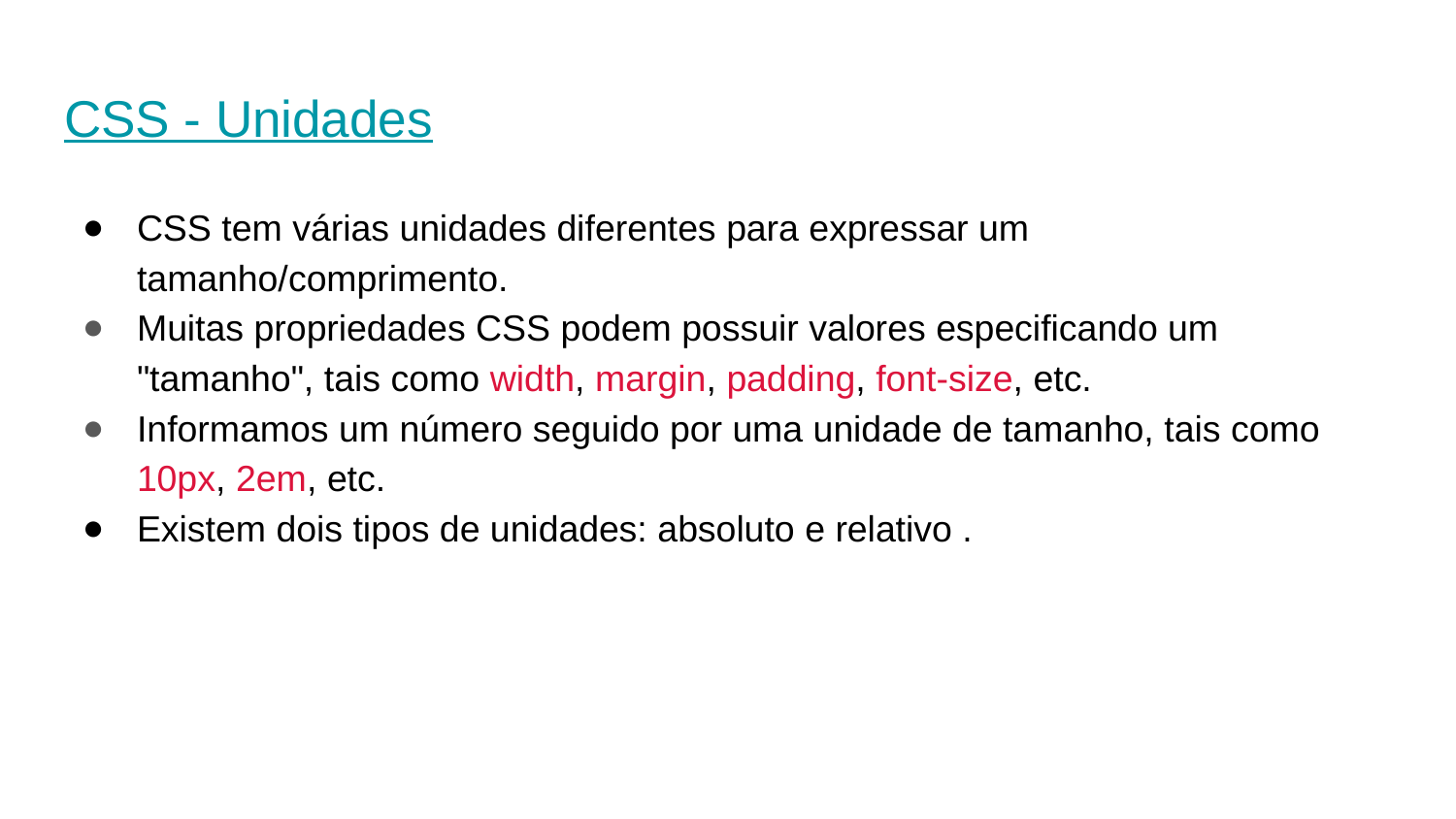

# CSS - Unidades
CSS tem várias unidades diferentes para expressar um tamanho/comprimento.
Muitas propriedades CSS podem possuir valores especificando um "tamanho", tais como width, margin, padding, font-size, etc.
Informamos um número seguido por uma unidade de tamanho, tais como 10px, 2em, etc.
Existem dois tipos de unidades: absoluto e relativo .